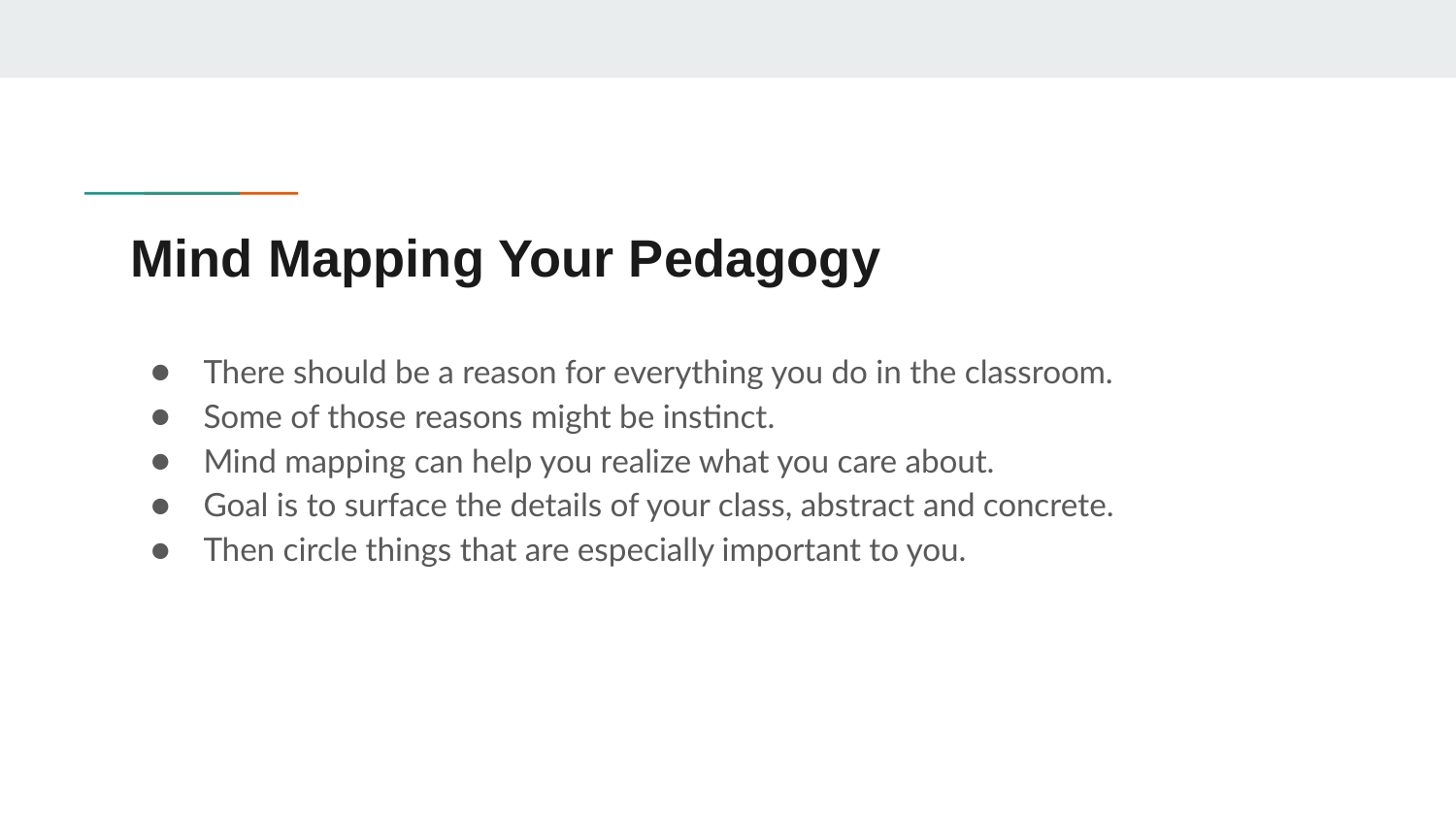

# Mind Mapping Your Pedagogy
There should be a reason for everything you do in the classroom.
Some of those reasons might be instinct.
Mind mapping can help you realize what you care about.
Goal is to surface the details of your class, abstract and concrete.
Then circle things that are especially important to you.